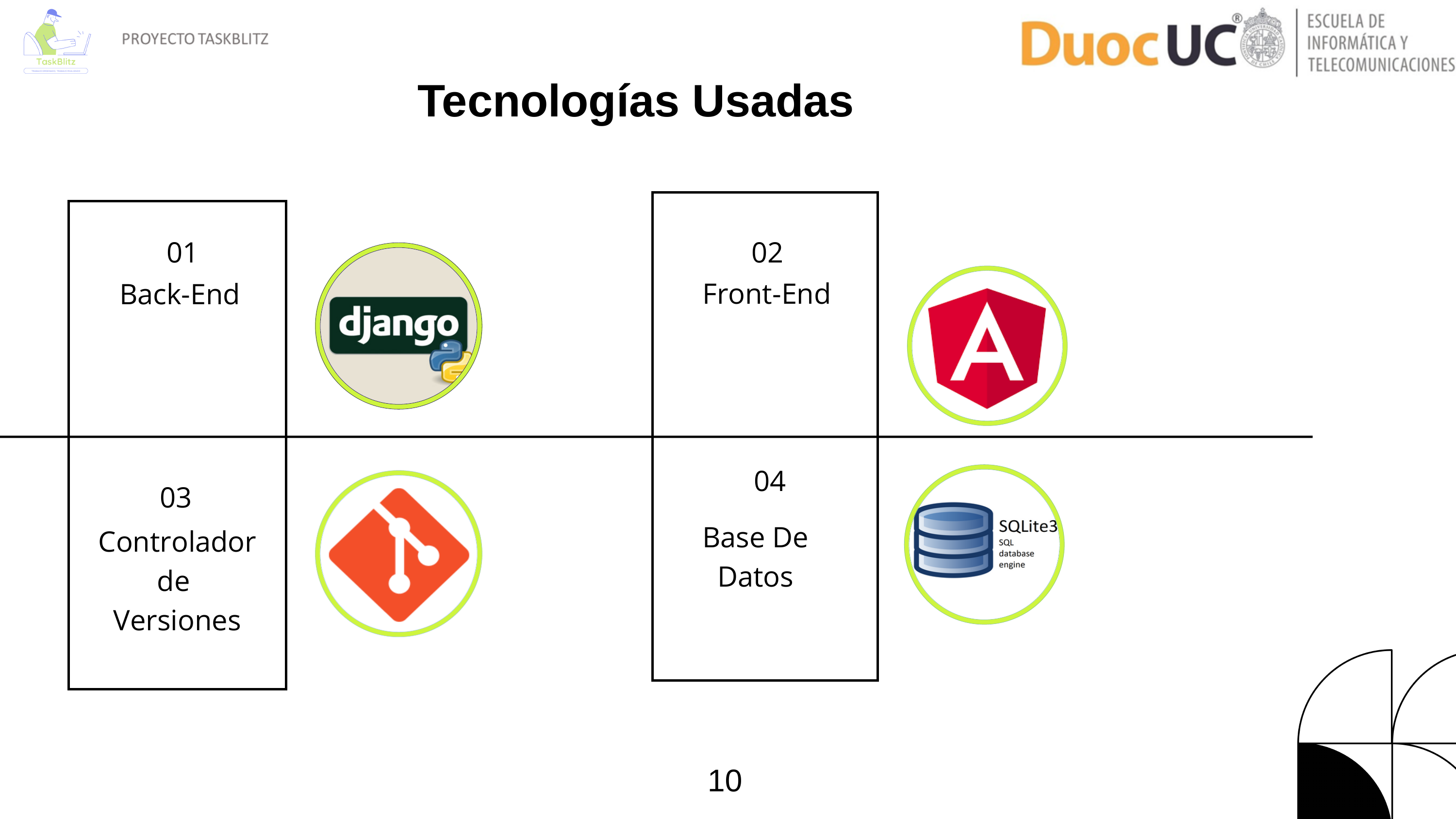

Tecnologías Usadas

 01
02

Front-End
Back-End

04

03
Base De Datos
Controlador de
Versiones

10